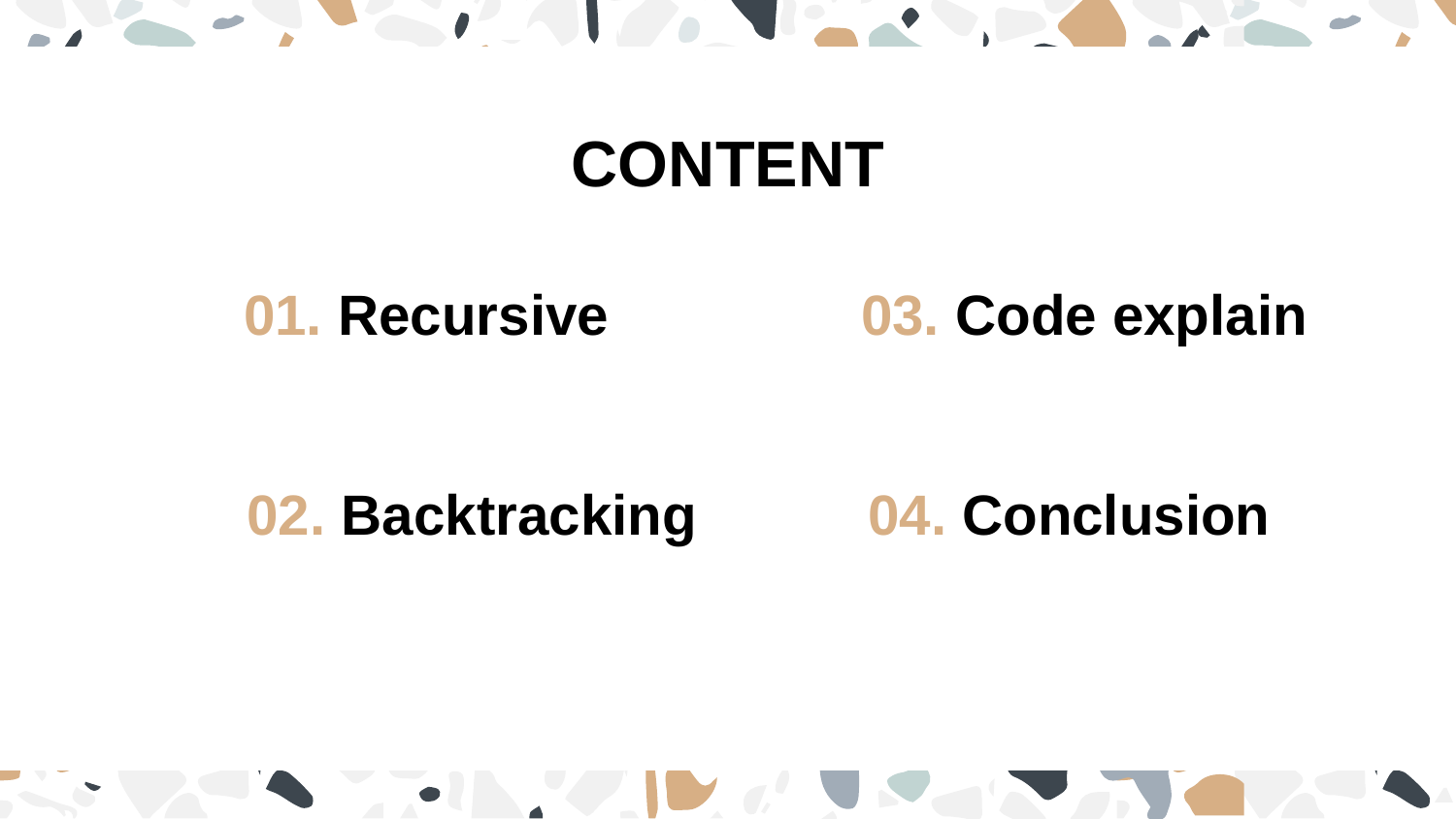

# CONTENT
01. Recursive
03. Code explain
02. Backtracking
04. Conclusion